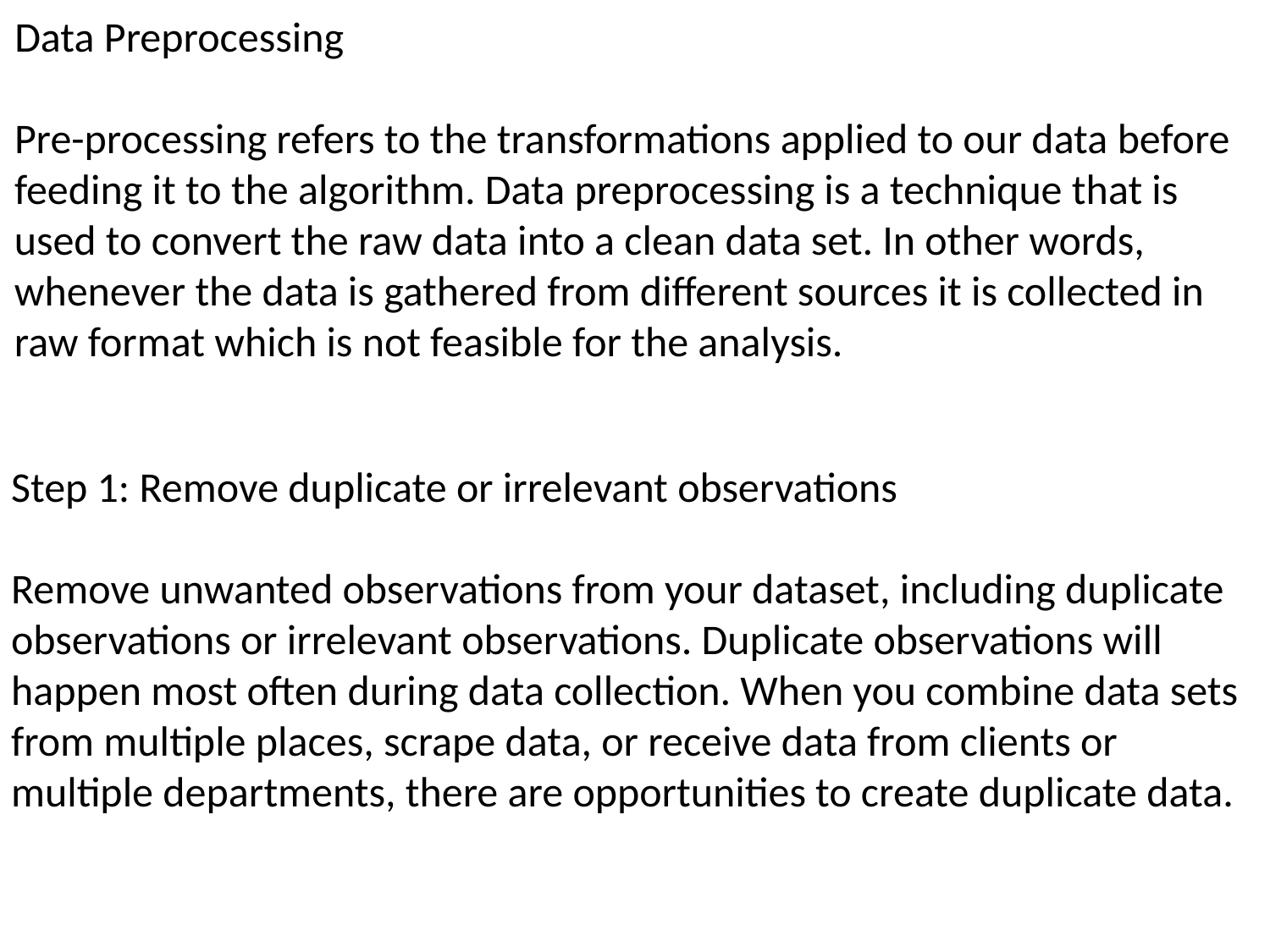

Data Preprocessing

Pre-processing refers to the transformations applied to our data before feeding it to the algorithm. Data preprocessing is a technique that is used to convert the raw data into a clean data set. In other words, whenever the data is gathered from different sources it is collected in raw format which is not feasible for the analysis.

Step 1: Remove duplicate or irrelevant observations

Remove unwanted observations from your dataset, including duplicate observations or irrelevant observations. Duplicate observations will happen most often during data collection. When you combine data sets from multiple places, scrape data, or receive data from clients or multiple departments, there are opportunities to create duplicate data.